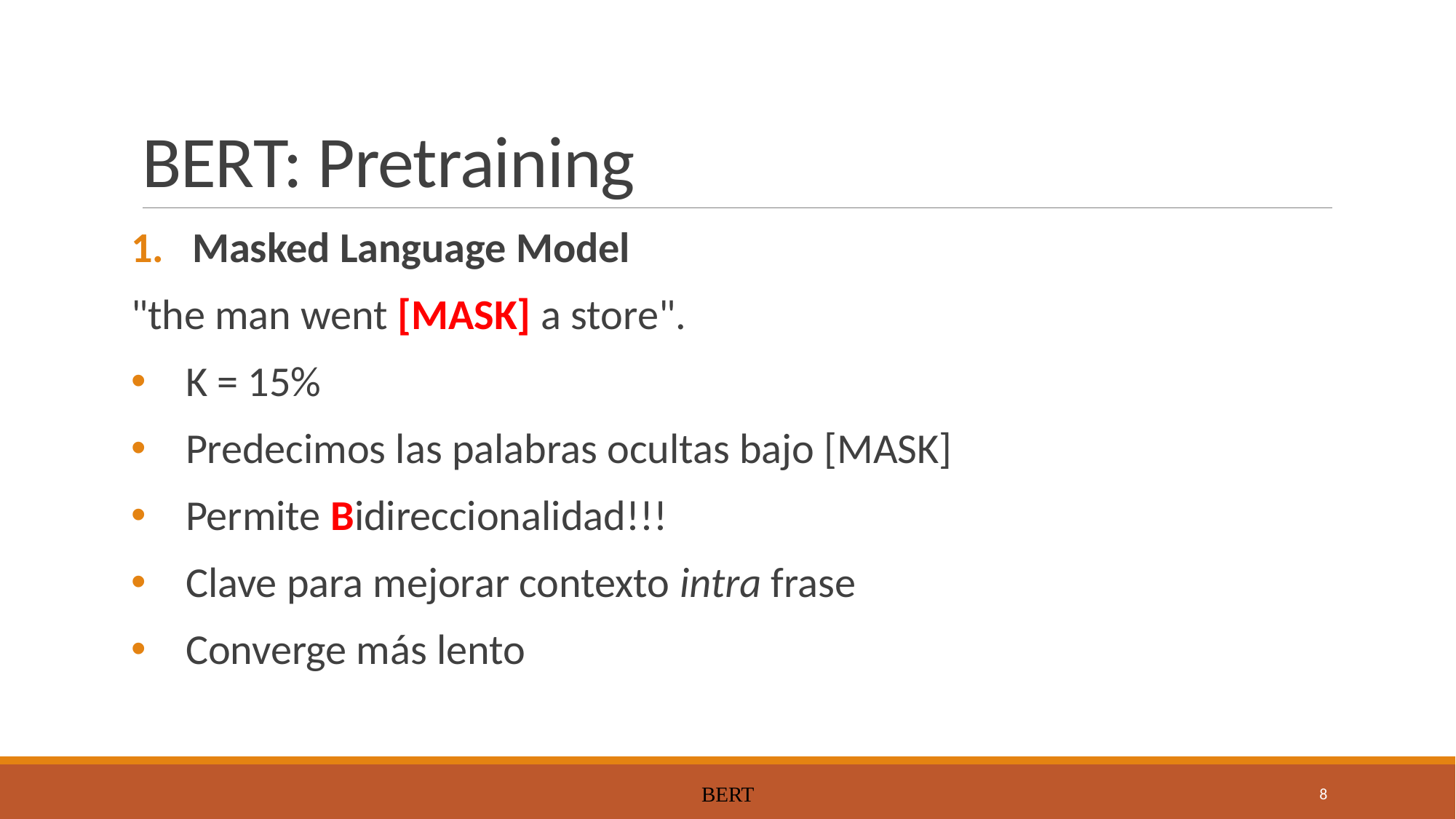

# BERT: Pretraining
Masked Language Model
"the man went [MASK] a store".
K = 15%
Predecimos las palabras ocultas bajo [MASK]
Permite Bidireccionalidad!!!
Clave para mejorar contexto intra frase
Converge más lento
BERT
8